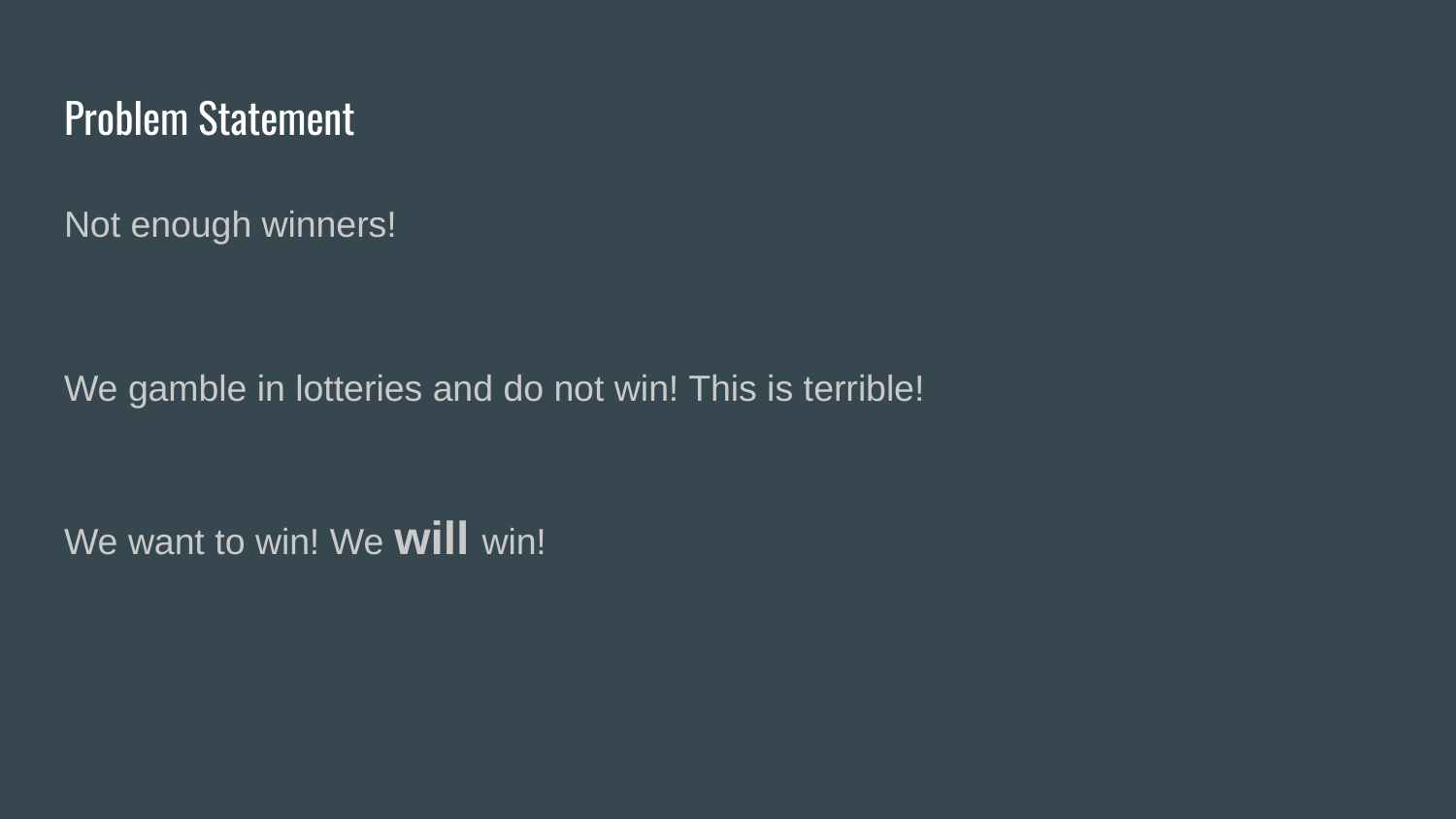

# Problem Statement
Not enough winners!
We gamble in lotteries and do not win! This is terrible!

We want to win! We will win!